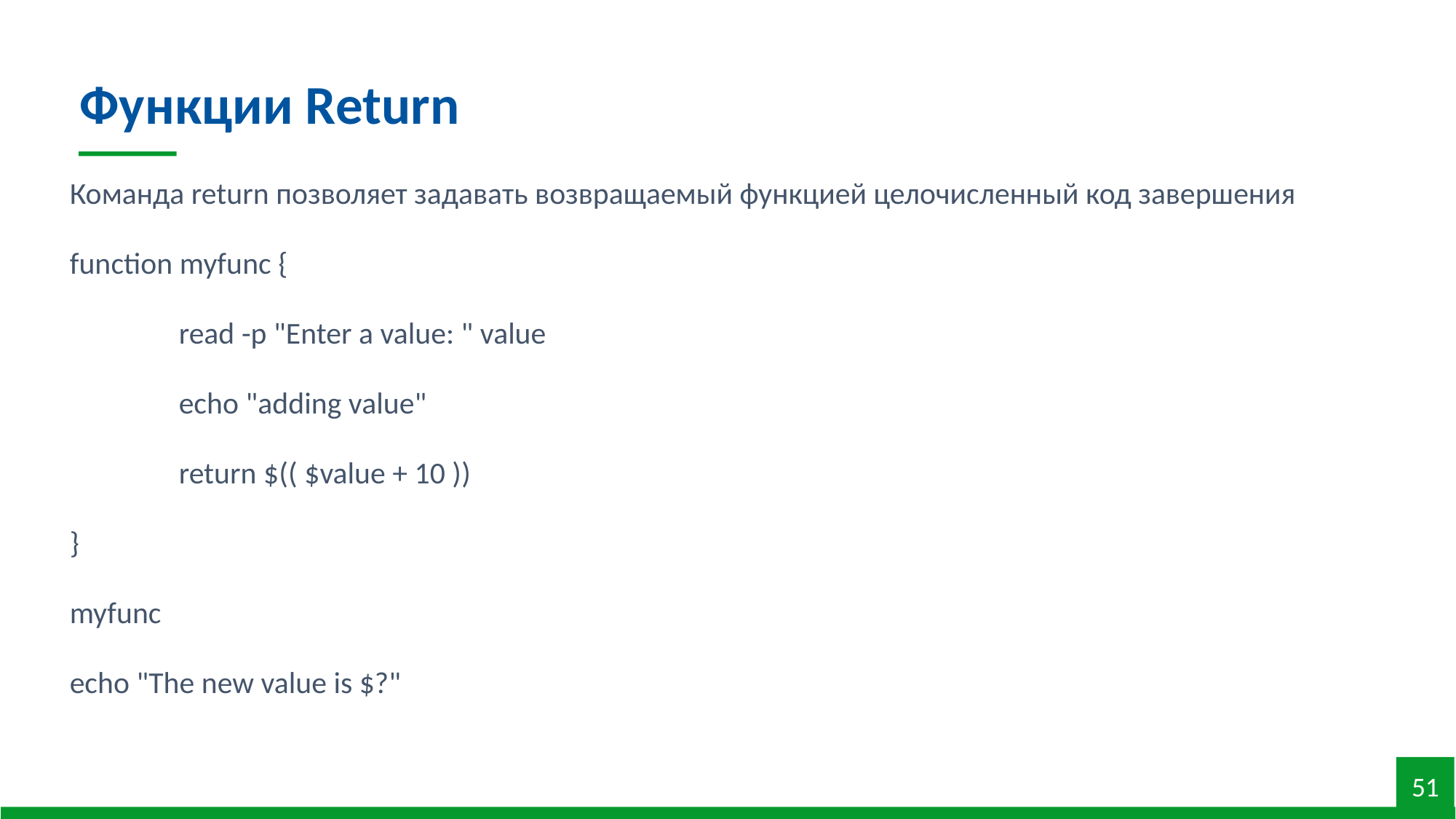

Функции Return
Команда return позволяет задавать возвращаемый функцией целочисленный код завершения
function myfunc {
	read -p "Enter a value: " value
	echo "adding value"
	return $(( $value + 10 ))
}
myfunc
echo "The new value is $?"